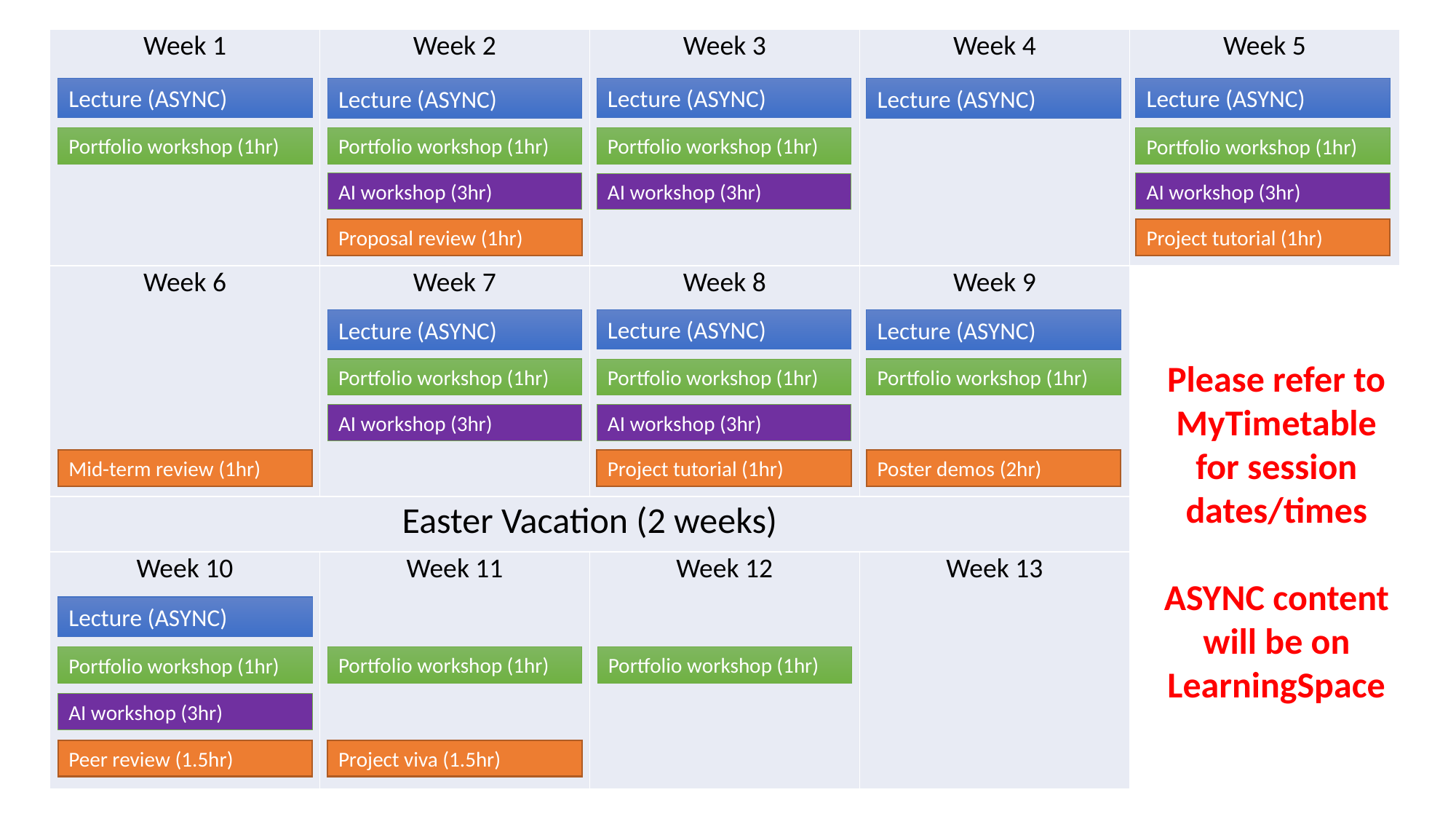

| Week 1 | Week 2 | Week 3 | Week 4 | Week 5 |
| --- | --- | --- | --- | --- |
| Week 6 | Week 7 | Week 8 | Week 9 |  |
| Easter Vacation (2 weeks) |  |  |  |  |
| Week 10 | Week 11 | Week 12 | Week 13 |  |
Lecture (ASYNC)
Lecture (ASYNC)
Lecture (ASYNC)
Lecture (ASYNC)
Lecture (ASYNC)
Portfolio workshop (1hr)
Portfolio workshop (1hr)
Portfolio workshop (1hr)
Portfolio workshop (1hr)
AI workshop (3hr)
AI workshop (3hr)
AI workshop (3hr)
Proposal review (1hr)
Project tutorial (1hr)
Lecture (ASYNC)
Lecture (ASYNC)
Lecture (ASYNC)
Please refer to MyTimetable for session dates/times

ASYNC content will be on LearningSpace
Portfolio workshop (1hr)
Portfolio workshop (1hr)
Portfolio workshop (1hr)
AI workshop (3hr)
AI workshop (3hr)
Poster demos (2hr)
Mid-term review (1hr)
Project tutorial (1hr)
Lecture (ASYNC)
Portfolio workshop (1hr)
Portfolio workshop (1hr)
Portfolio workshop (1hr)
AI workshop (3hr)
Peer review (1.5hr)
Project viva (1.5hr)